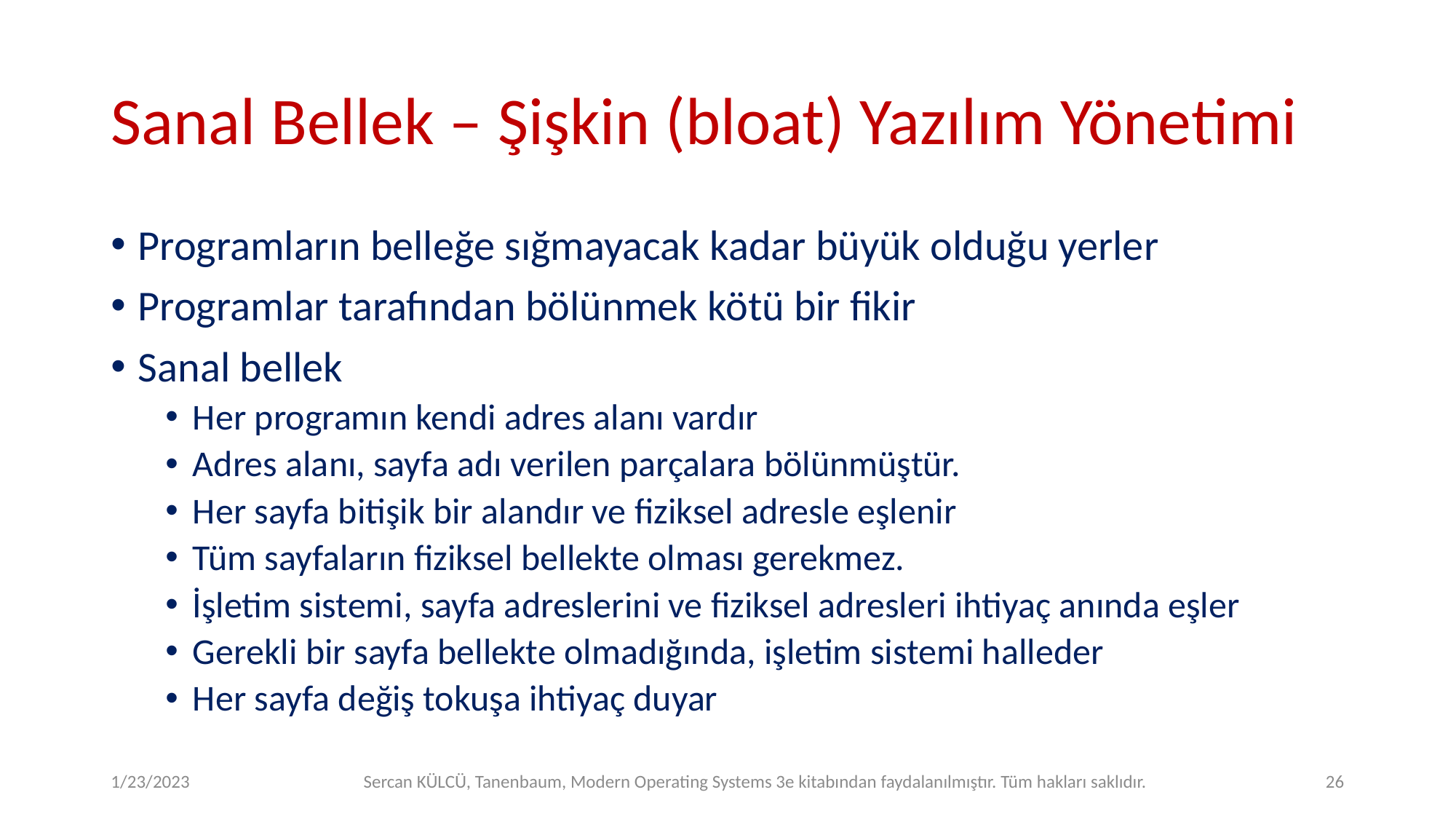

# Sanal Bellek – Şişkin (bloat) Yazılım Yönetimi
Programların belleğe sığmayacak kadar büyük olduğu yerler
Programlar tarafından bölünmek kötü bir fikir
Sanal bellek
Her programın kendi adres alanı vardır
Adres alanı, sayfa adı verilen parçalara bölünmüştür.
Her sayfa bitişik bir alandır ve fiziksel adresle eşlenir
Tüm sayfaların fiziksel bellekte olması gerekmez.
İşletim sistemi, sayfa adreslerini ve fiziksel adresleri ihtiyaç anında eşler
Gerekli bir sayfa bellekte olmadığında, işletim sistemi halleder
Her sayfa değiş tokuşa ihtiyaç duyar
1/23/2023
Sercan KÜLCÜ, Tanenbaum, Modern Operating Systems 3e kitabından faydalanılmıştır. Tüm hakları saklıdır.
26